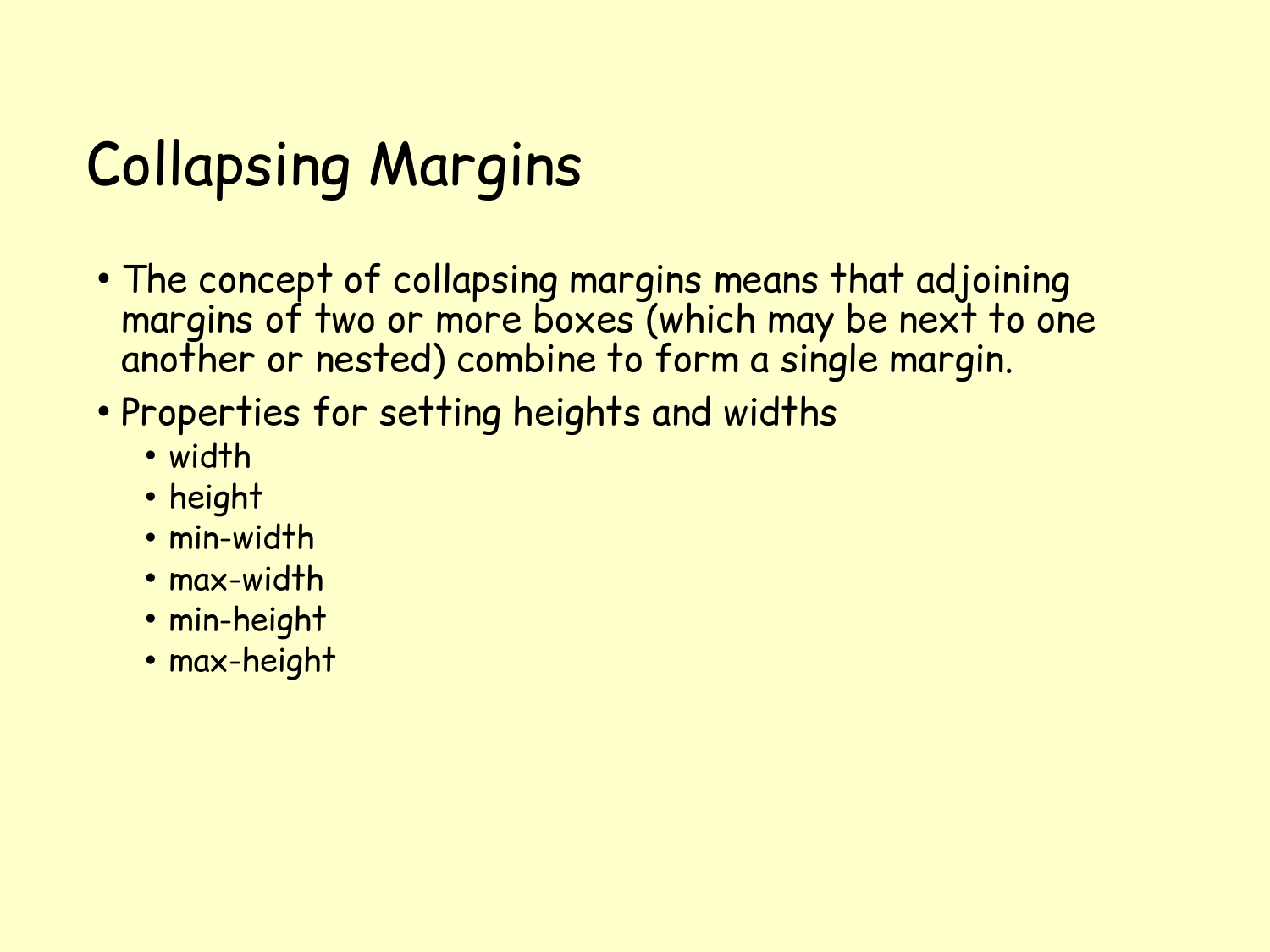

# Collapsing Margins
The concept of collapsing margins means that adjoining margins of two or more boxes (which may be next to one another or nested) combine to form a single margin.
Properties for setting heights and widths
width
height
min-width
max-width
min-height
max-height